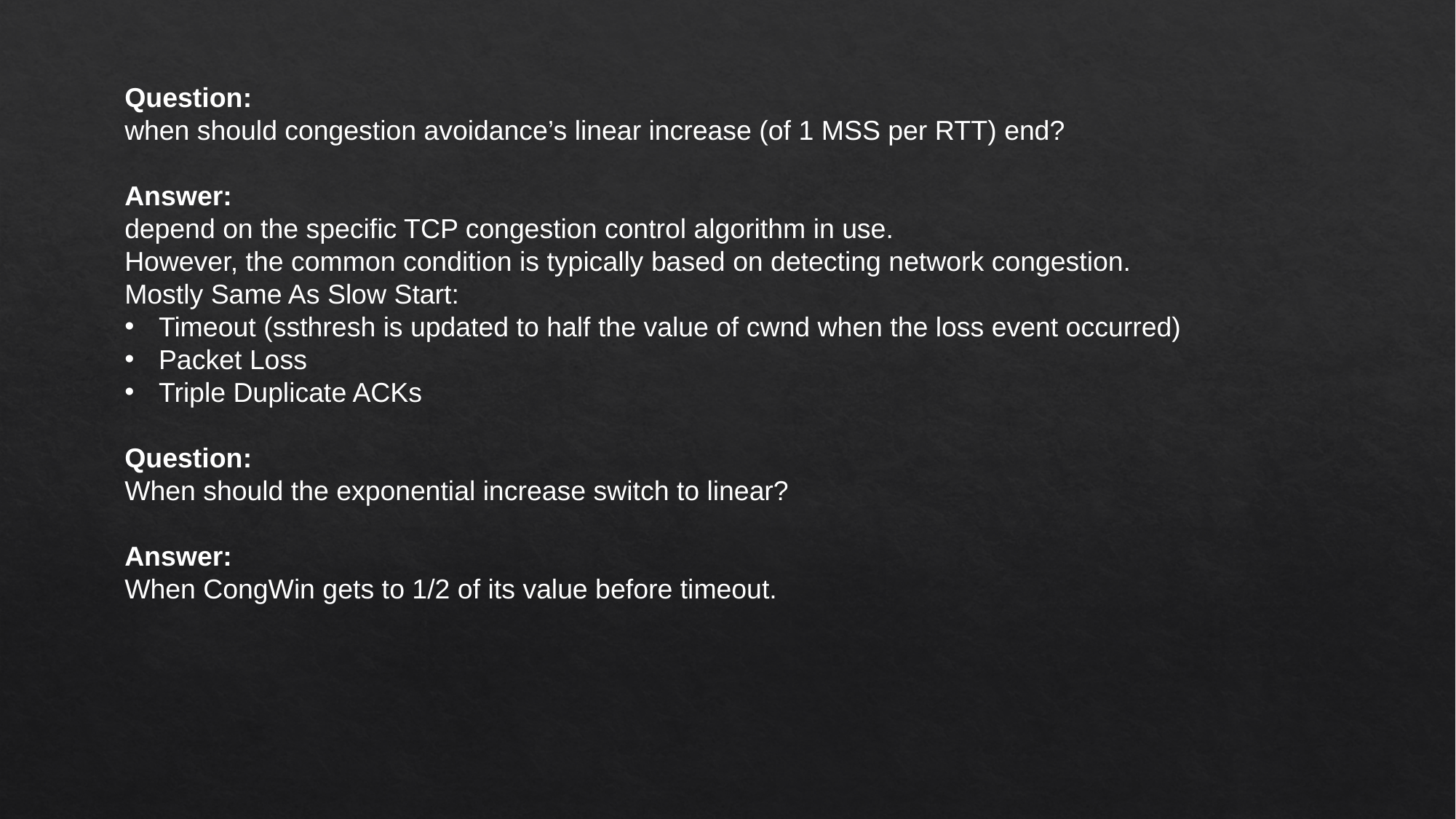

Question:
when should congestion avoidance’s linear increase (of 1 MSS per RTT) end?

Answer:
depend on the specific TCP congestion control algorithm in use.
However, the common condition is typically based on detecting network congestion.
Mostly Same As Slow Start:
Timeout (ssthresh is updated to half the value of cwnd when the loss event occurred)
Packet Loss
Triple Duplicate ACKs

Question:
When should the exponential increase switch to linear?

Answer:
When CongWin gets to 1/2 of its value before timeout.